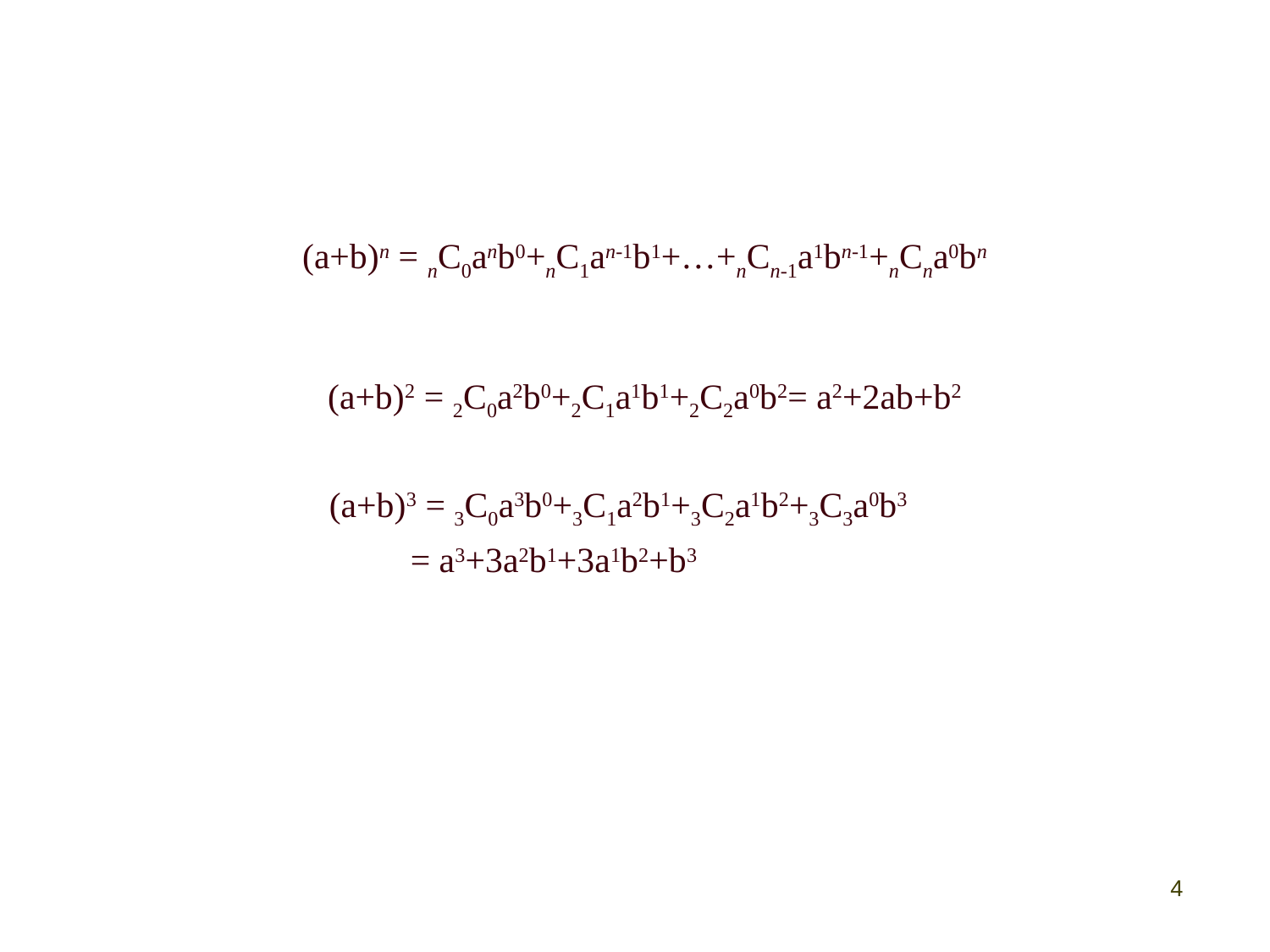

(a+b)n = nC0anb0+nC1an-1b1+…+nCn-1a1bn-1+nCna0bn
(a+b)2 = 2C0a2b0+2C1a1b1+2C2a0b2= a2+2ab+b2
(a+b)3 = 3C0a3b0+3C1a2b1+3C2a1b2+3C3a0b3
                = a3+3a2b1+3a1b2+b3
4